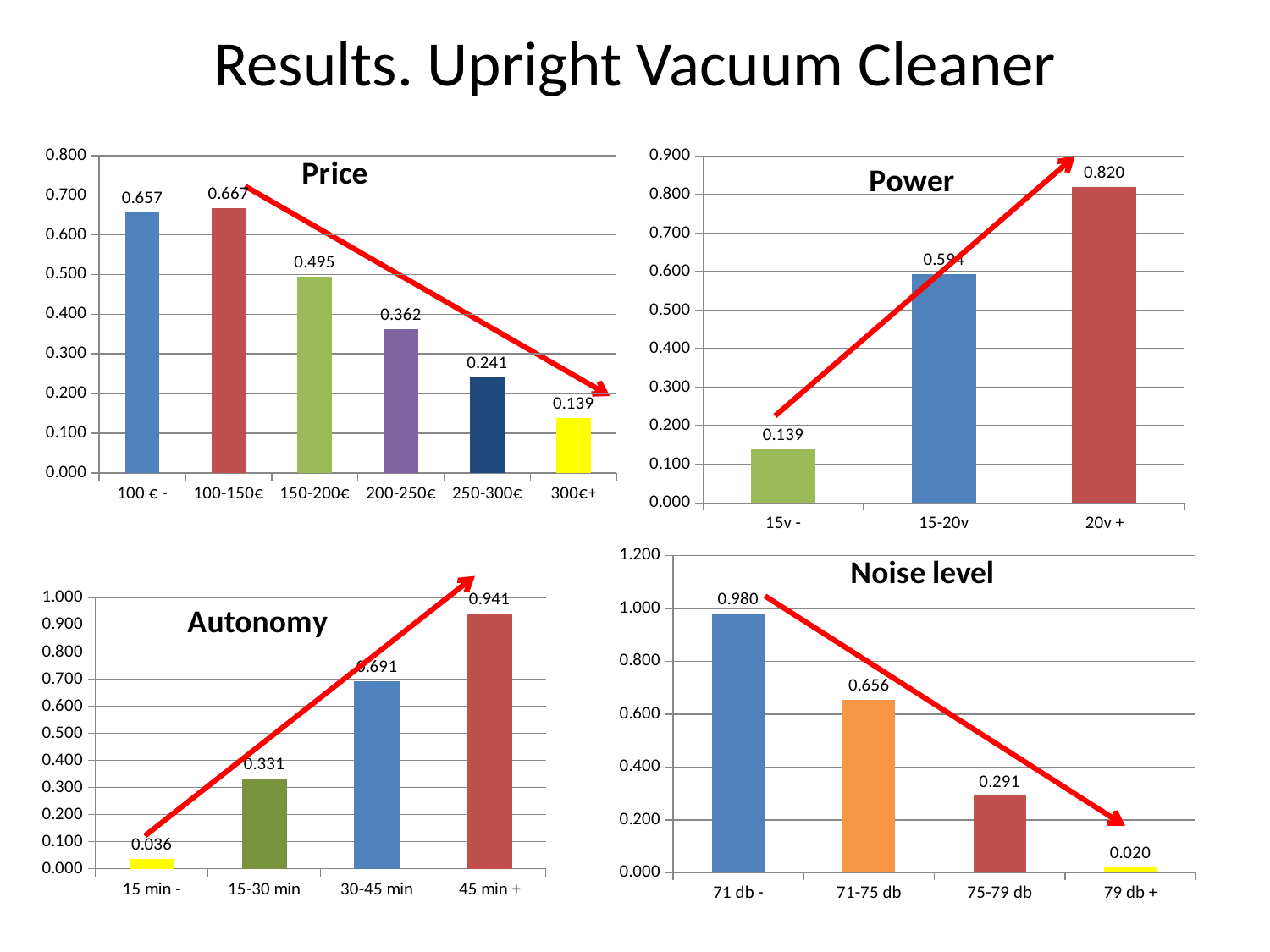

# Results. Upright Vacuum Cleaner

### Chart:

| Category |  |
|---|---|
| 15v - | 0.138645934564302 |
| 15-20v | 0.593942338840298 |
| 20v + | 0.820181405895691 |

### Chart:

| Category |  |
|---|---|
| 100 € - | 0.657074020084224 |
| 100-150€ | 0.667480563654033 |
| 150-200€ | 0.494618561710399 |
| 200-250€ | 0.361864269517331 |
| 250-300€ | 0.241115970197603 |
| 300€+ | 0.139212827988338 |

### Chart:

| Category |  |
|---|---|
| 71 db - | 0.979591836734694 |
| 71-75 db | 0.655511013929382 |
| 75-79 db | 0.290848720440557 |
| 79 db + | 0.0204081632653061 |

### Chart:

| Category |  |
|---|---|
| 15 min - | 0.0363945578231293 |
| 15-30 min | 0.331199384515711 |
| 30-45 min | 0.691026886945254 |
| 45 min + | 0.940719144800777 |